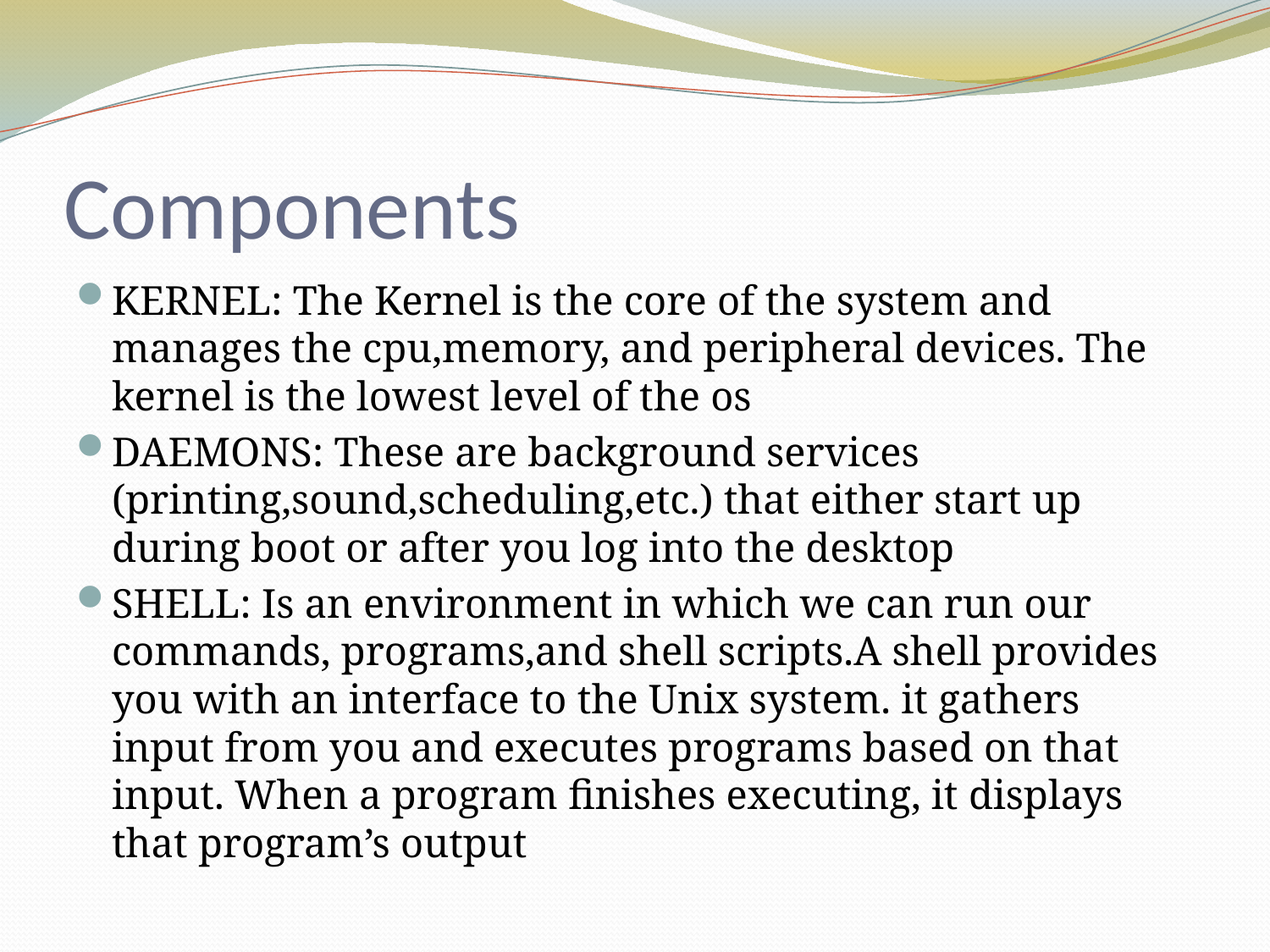

# Components
KERNEL: The Kernel is the core of the system and manages the cpu,memory, and peripheral devices. The kernel is the lowest level of the os
DAEMONS: These are background services (printing,sound,scheduling,etc.) that either start up during boot or after you log into the desktop
SHELL: Is an environment in which we can run our commands, programs,and shell scripts.A shell provides you with an interface to the Unix system. it gathers input from you and executes programs based on that input. When a program finishes executing, it displays that program’s output